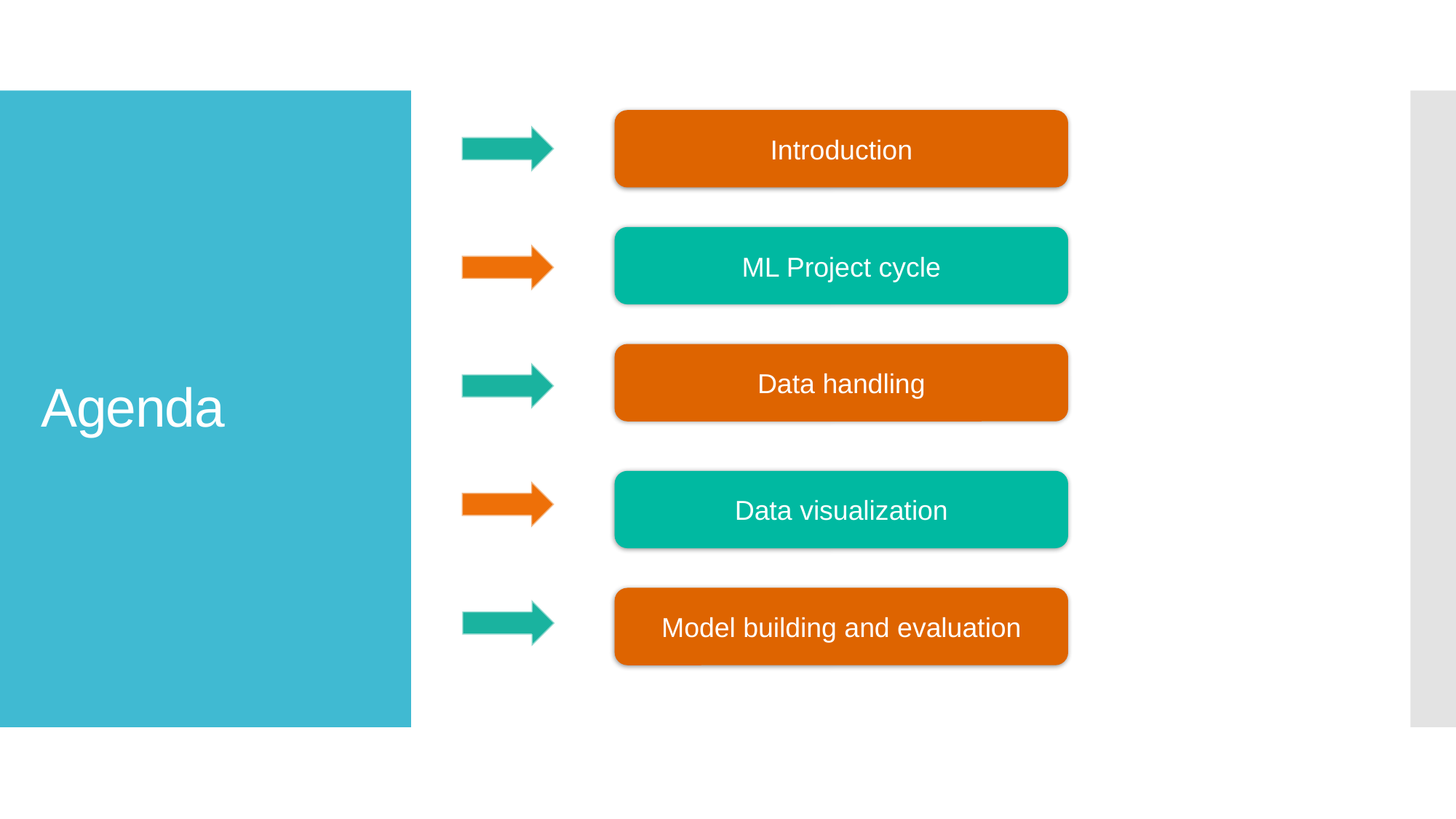

Introduction

# Agenda
ML Project cycle

Data handling

Data visualization

Model building and evaluation